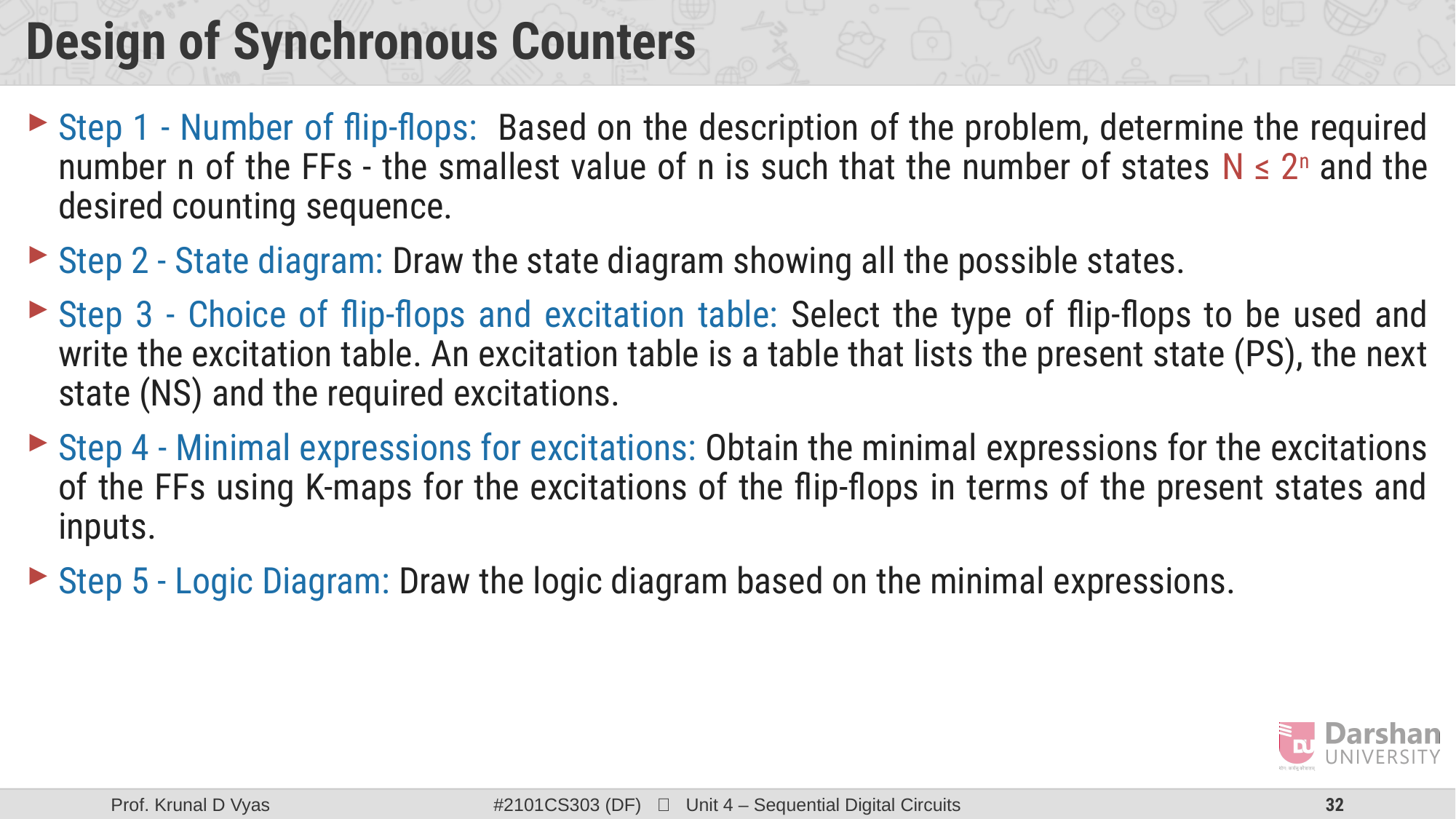

# Design of Synchronous Counters
Step 1 - Number of flip-flops:  Based on the description of the problem, determine the required number n of the FFs - the smallest value of n is such that the number of states N ≤ 2n and the desired counting sequence.
Step 2 - State diagram: Draw the state diagram showing all the possible states.
Step 3 - Choice of flip-flops and excitation table: Select the type of flip-flops to be used and write the excitation table. An excitation table is a table that lists the present state (PS), the next state (NS) and the required excitations.
Step 4 - Minimal expressions for excitations: Obtain the minimal expressions for the excitations of the FFs using K-maps for the excitations of the flip-flops in terms of the present states and inputs.
Step 5 - Logic Diagram: Draw the logic diagram based on the minimal expressions.